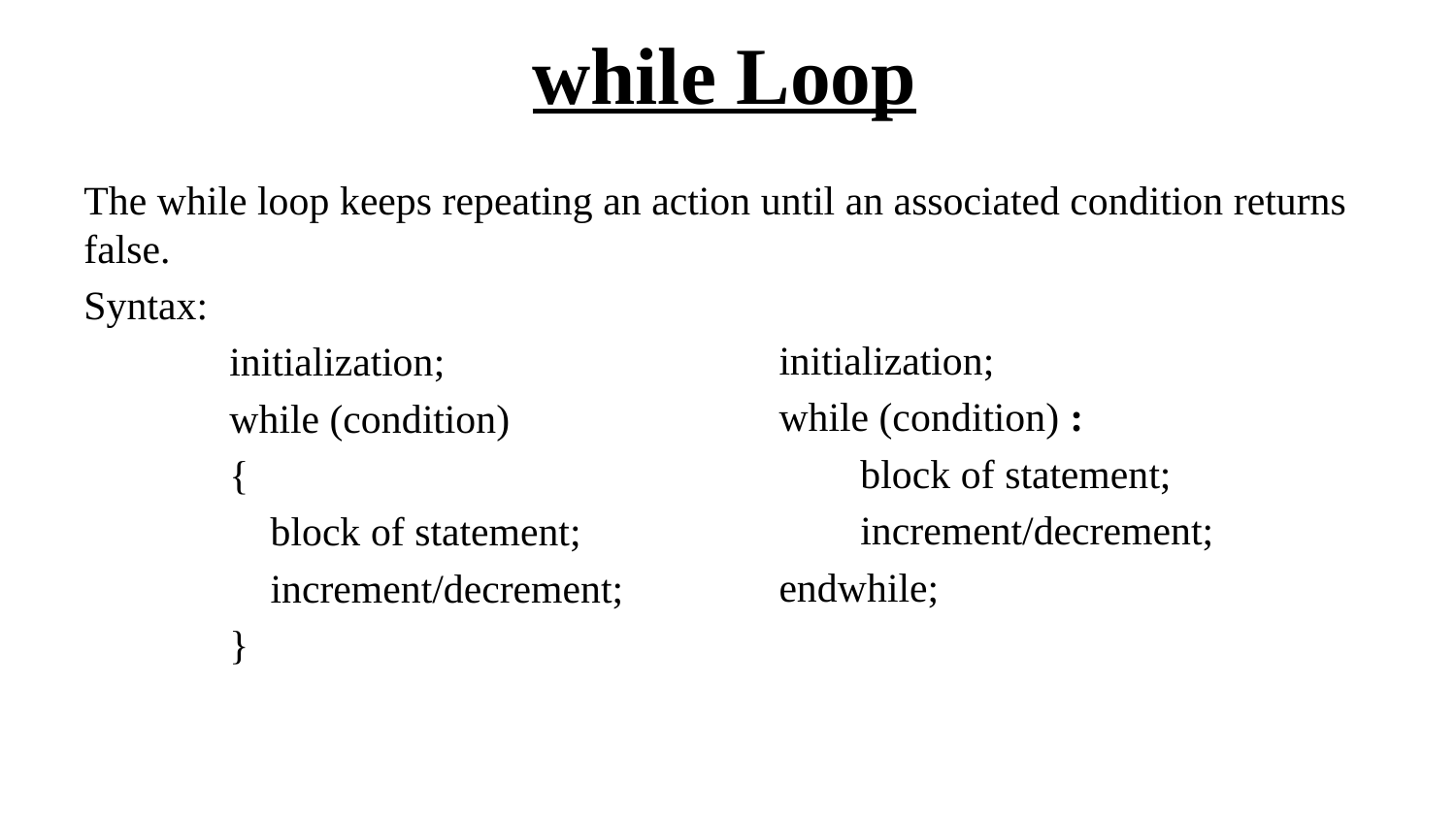

# while Loop
The while loop keeps repeating an action until an associated condition returns false.
Syntax:
	initialization;
	while (condition)
	{
	    block of statement;
	    increment/decrement;
	}
initialization;
while (condition) :
        block of statement;
        increment/decrement;
endwhile;